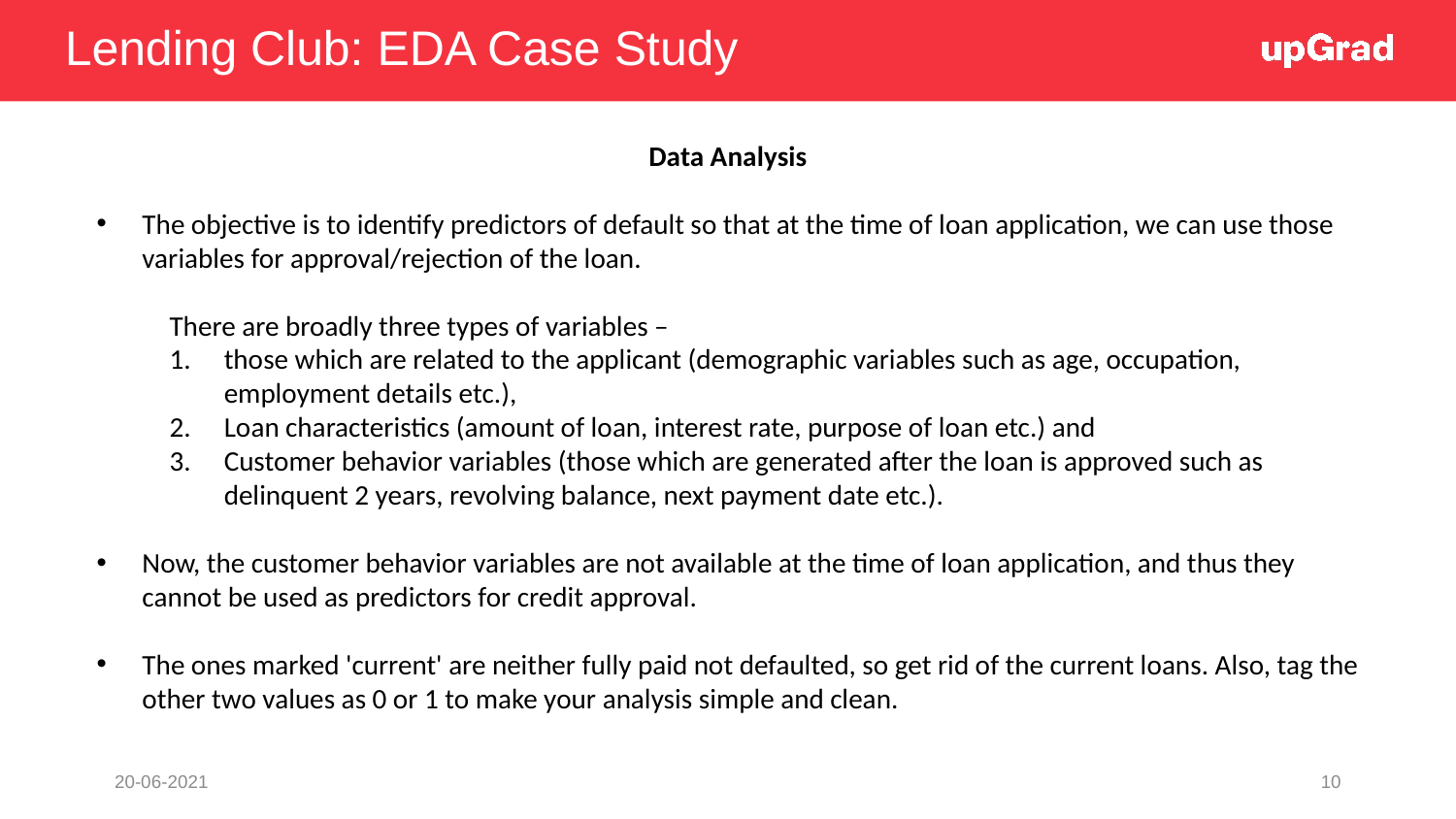

# Lending Club: EDA Case Study
Data Analysis

The objective is to identify predictors of default so that at the time of loan application, we can use those variables for approval/rejection of the loan.

There are broadly three types of variables –
those which are related to the applicant (demographic variables such as age, occupation, employment details etc.),
Loan characteristics (amount of loan, interest rate, purpose of loan etc.) and
Customer behavior variables (those which are generated after the loan is approved such as delinquent 2 years, revolving balance, next payment date etc.).

Now, the customer behavior variables are not available at the time of loan application, and thus they cannot be used as predictors for credit approval.

The ones marked 'current' are neither fully paid not defaulted, so get rid of the current loans. Also, tag the other two values as 0 or 1 to make your analysis simple and clean.
20-06-2021
10